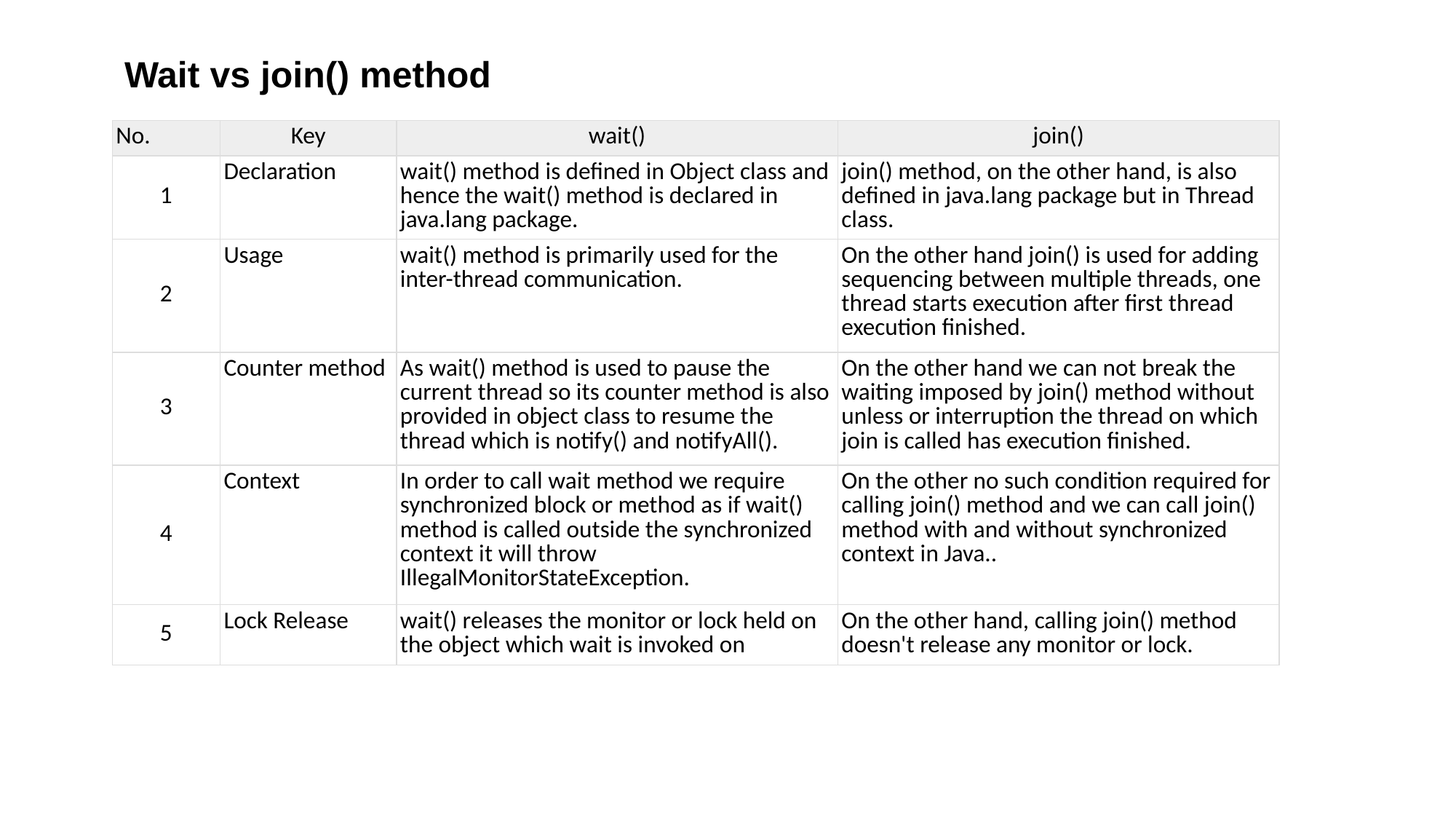

# Wait vs join() method
| No. | Key | wait() | join() |
| --- | --- | --- | --- |
| 1 | Declaration | wait() method is defined in Object class and hence the wait() method is declared in java.lang package. | join() method, on the other hand, is also defined in java.lang package but in Thread class. |
| 2 | Usage | wait() method is primarily used for the inter-thread communication. | On the other hand join() is used for adding sequencing between multiple threads, one thread starts execution after first thread execution finished. |
| 3 | Counter method | As wait() method is used to pause the current thread so its counter method is also provided in object class to resume the thread which is notify() and notifyAll(). | On the other hand we can not break the waiting imposed by join() method without unless or interruption the thread on which join is called has execution finished. |
| 4 | Context | In order to call wait method we require synchronized block or method as if wait() method is called outside the synchronized context it will throw IllegalMonitorStateException. | On the other no such condition required for calling join() method and we can call join() method with and without synchronized context in Java.. |
| 5 | Lock Release | wait() releases the monitor or lock held on the object which wait is invoked on | On the other hand, calling join() method doesn't release any monitor or lock. |